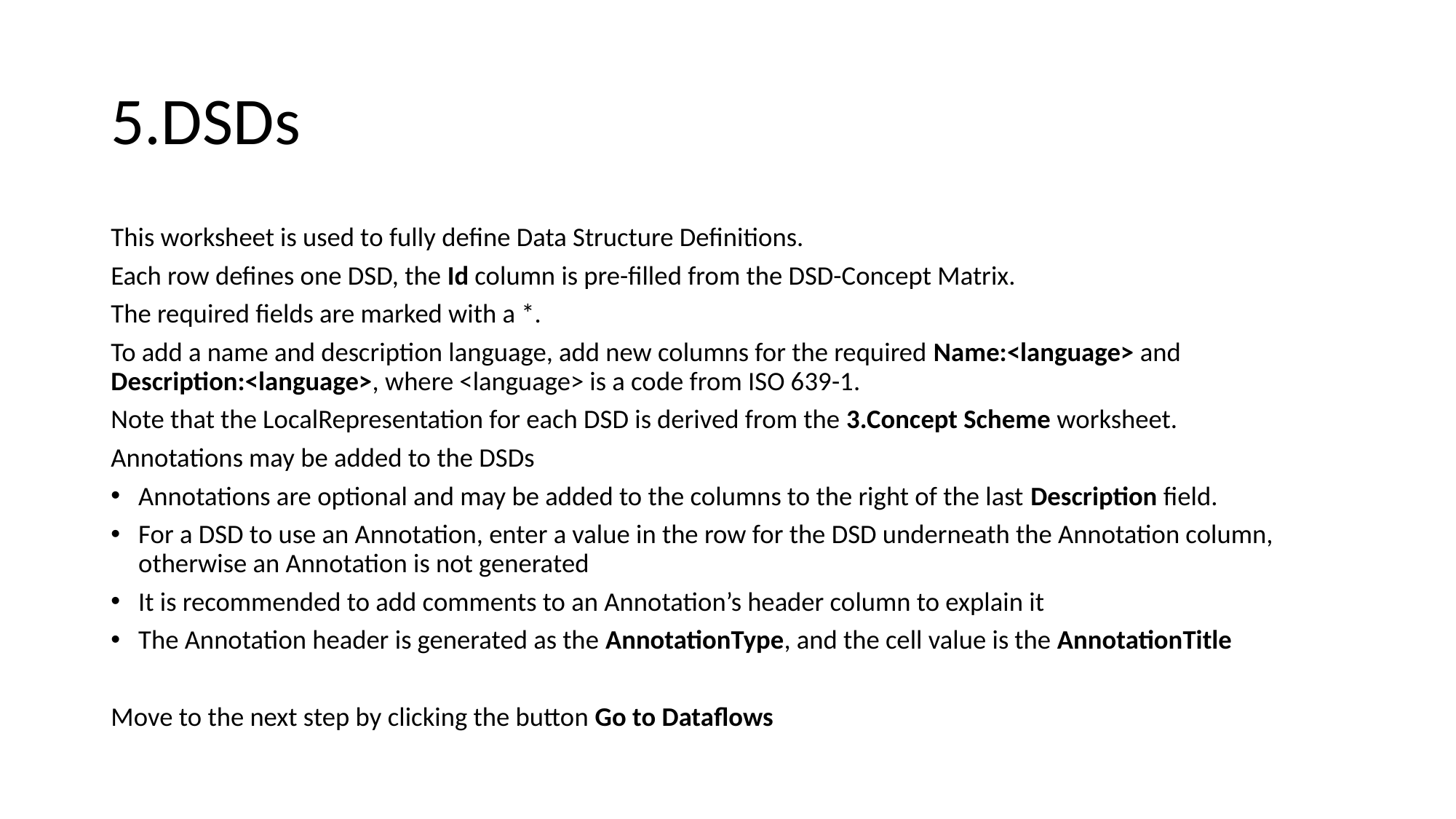

# 5.DSDs
This worksheet is used to fully define Data Structure Definitions.
Each row defines one DSD, the Id column is pre-filled from the DSD-Concept Matrix.
The required fields are marked with a *.
To add a name and description language, add new columns for the required Name:<language> and Description:<language>, where <language> is a code from ISO 639-1.
Note that the LocalRepresentation for each DSD is derived from the 3.Concept Scheme worksheet.
Annotations may be added to the DSDs
Annotations are optional and may be added to the columns to the right of the last Description field.
For a DSD to use an Annotation, enter a value in the row for the DSD underneath the Annotation column, otherwise an Annotation is not generated
It is recommended to add comments to an Annotation’s header column to explain it
The Annotation header is generated as the AnnotationType, and the cell value is the AnnotationTitle

Move to the next step by clicking the button Go to Dataflows